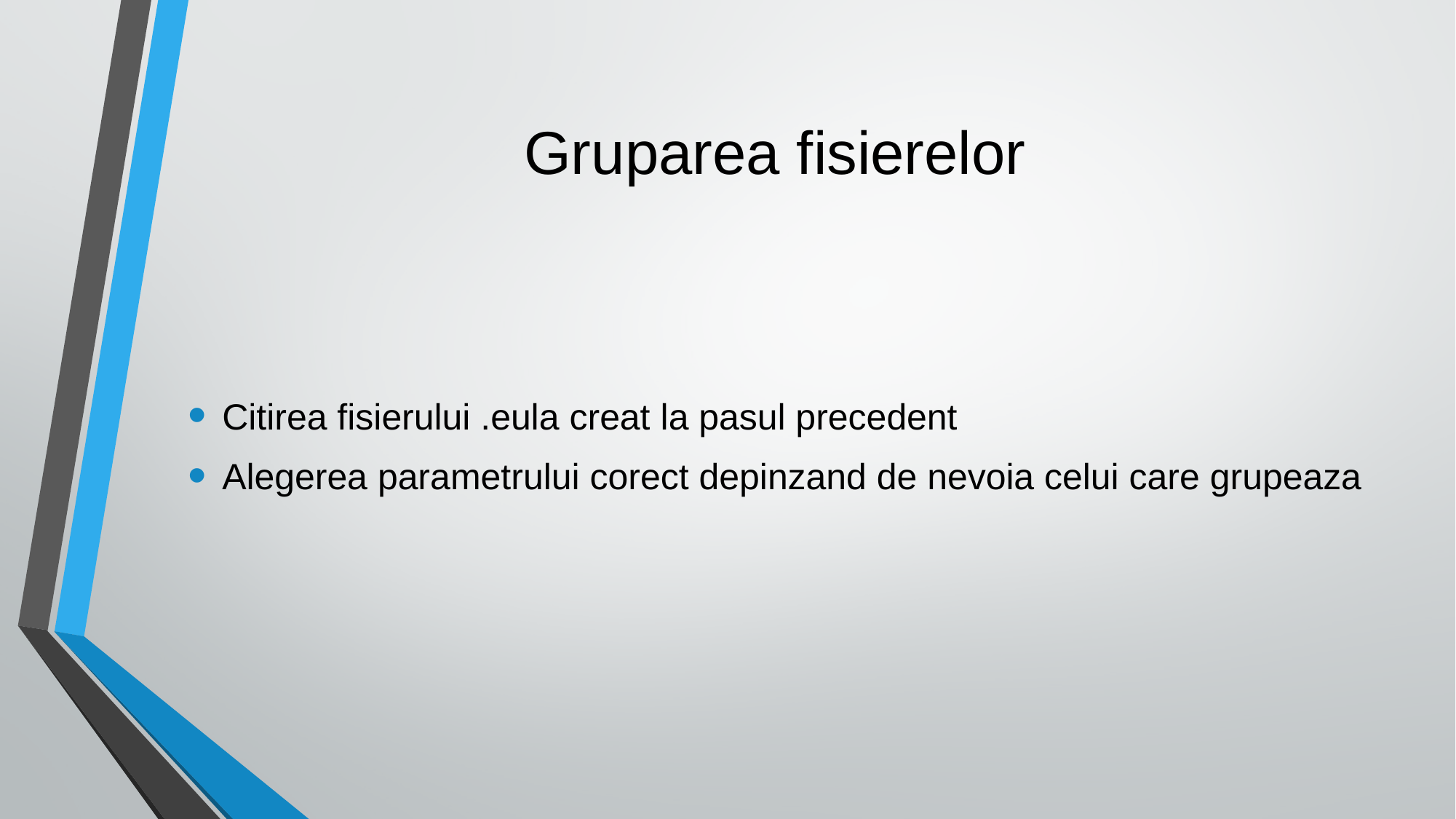

# Gruparea fisierelor
Citirea fisierului .eula creat la pasul precedent
Alegerea parametrului corect depinzand de nevoia celui care grupeaza